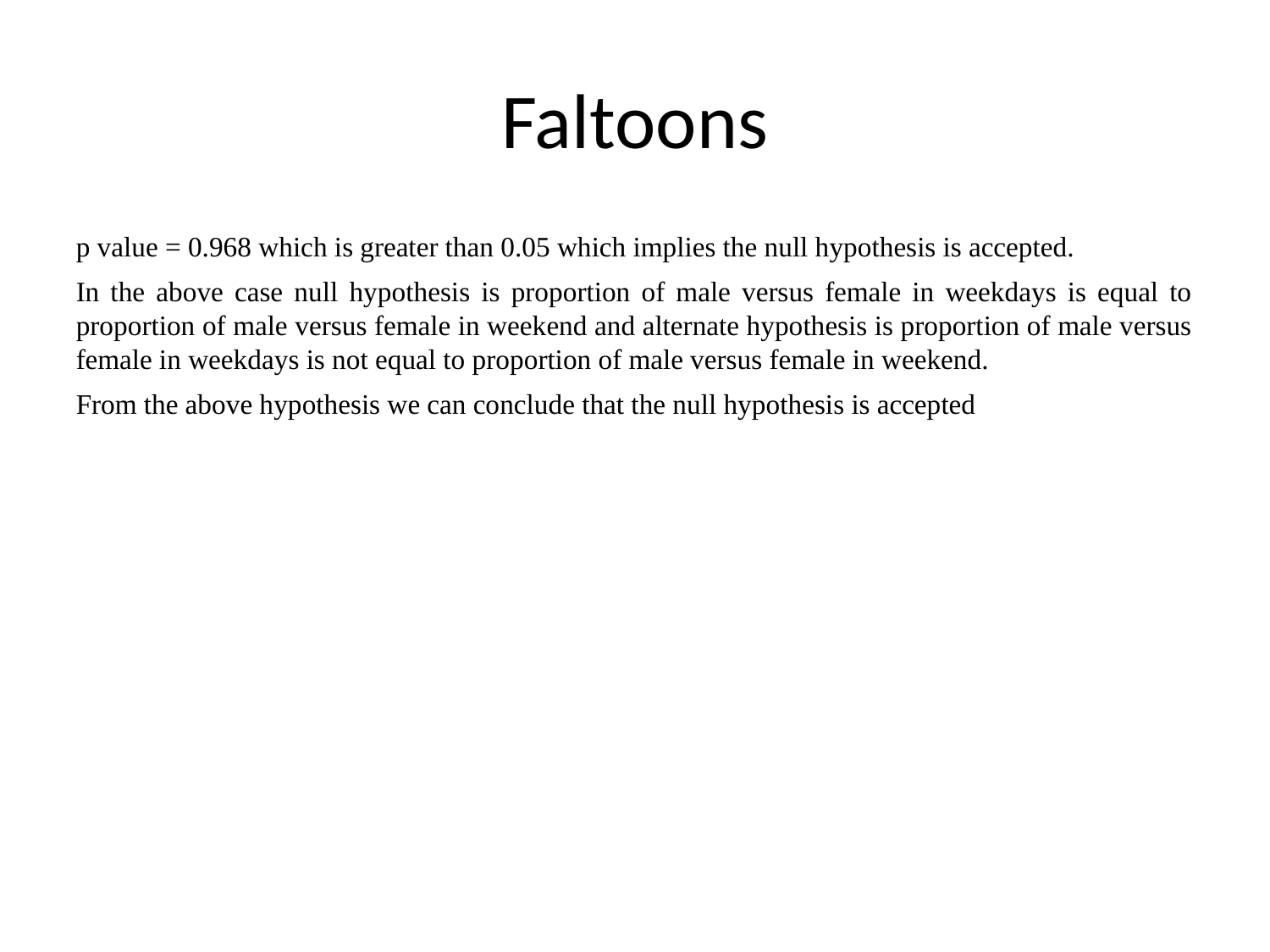

Faltoons
p value = 0.968 which is greater than 0.05 which implies the null hypothesis is accepted.
In the above case null hypothesis is proportion of male versus female in weekdays is equal to proportion of male versus female in weekend and alternate hypothesis is proportion of male versus female in weekdays is not equal to proportion of male versus female in weekend.
From the above hypothesis we can conclude that the null hypothesis is accepted